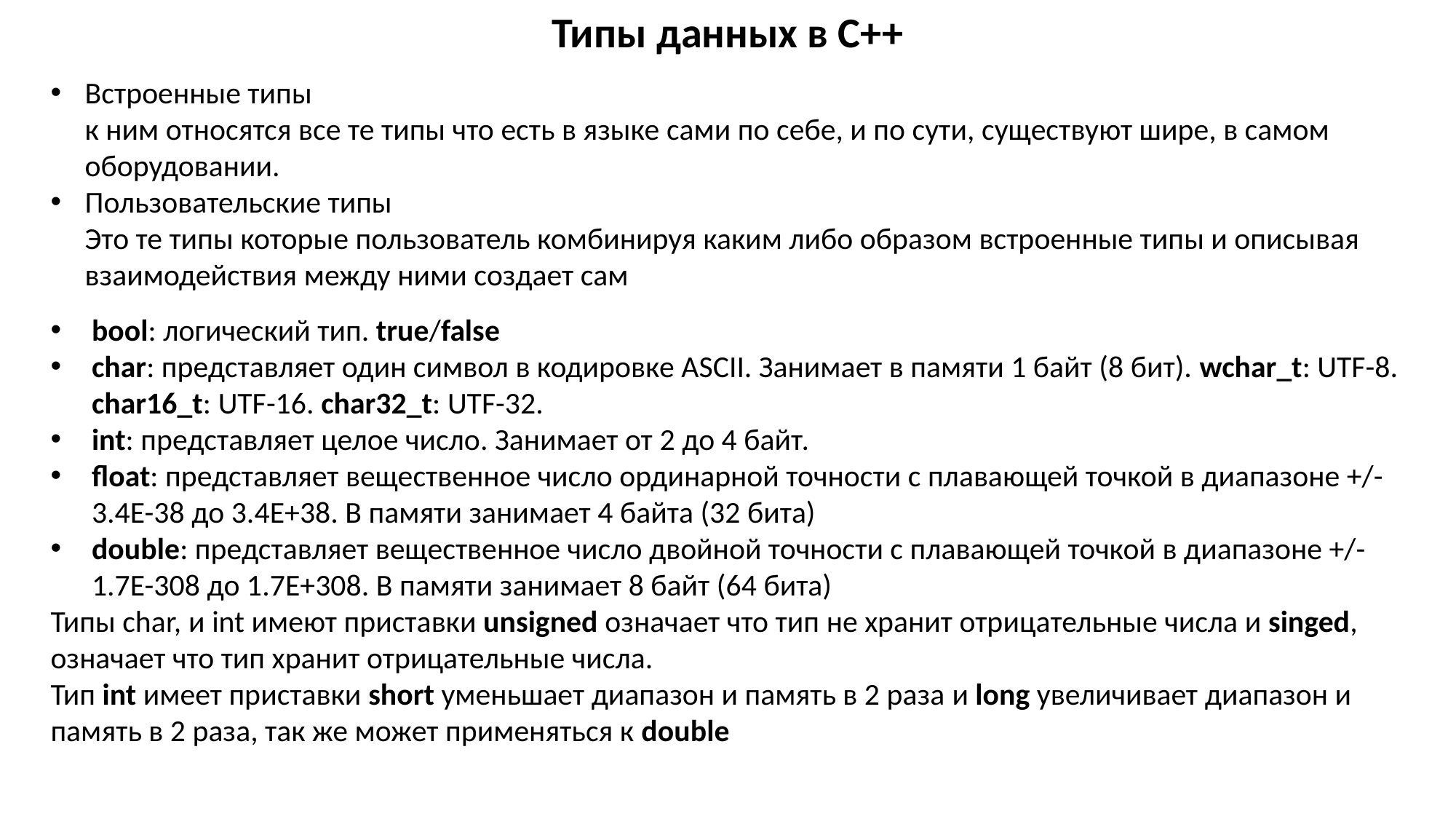

Типы данных в С++
Встроенные типы
к ним относятся все те типы что есть в языке сами по себе, и по сути, существуют шире, в самом оборудовании.
Пользовательские типы
Это те типы которые пользователь комбинируя каким либо образом встроенные типы и описывая взаимодействия между ними создает сам
bool: логический тип. true/false
char: представляет один символ в кодировке ASCII. Занимает в памяти 1 байт (8 бит). wchar_t: UTF-8. char16_t: UTF-16. char32_t: UTF-32.
int: представляет целое число. Занимает от 2 до 4 байт.
float: представляет вещественное число ординарной точности с плавающей точкой в диапазоне +/- 3.4E-38 до 3.4E+38. В памяти занимает 4 байта (32 бита)
double: представляет вещественное число двойной точности с плавающей точкой в диапазоне +/- 1.7E-308 до 1.7E+308. В памяти занимает 8 байт (64 бита)
Типы char, и int имеют приставки unsigned означает что тип не хранит отрицательные числа и singed, означает что тип хранит отрицательные числа.
Тип int имеет приставки short уменьшает диапазон и память в 2 раза и long увеличивает диапазон и память в 2 раза, так же может применяться к double